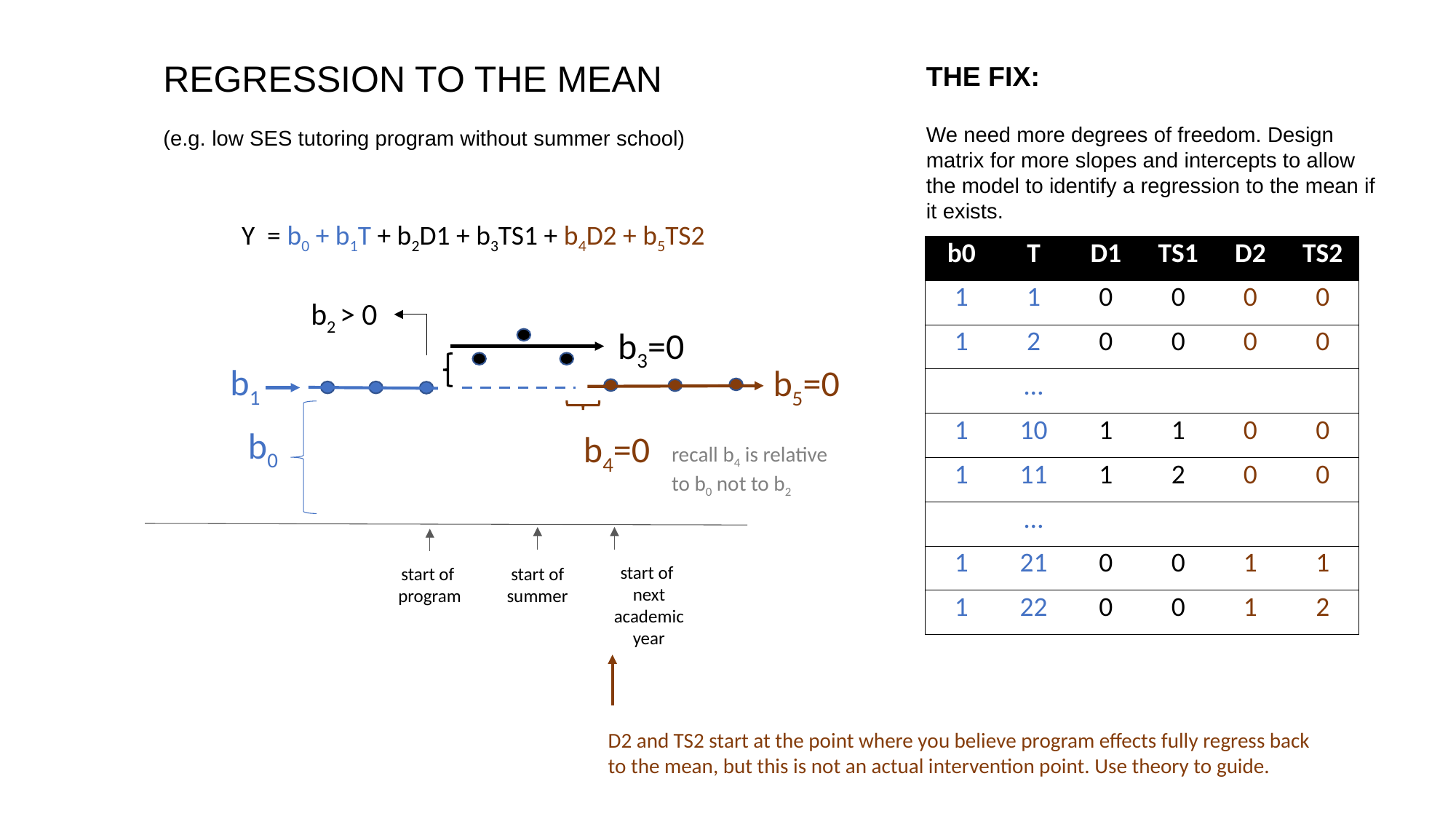

Regression to the mean
(e.g. low SES tutoring program without summer school)
THE FIX:

We need more degrees of freedom. Design matrix for more slopes and intercepts to allow the model to identify a regression to the mean if it exists.
Y  = b0 + b1T + b2D1 + b3TS1 + b4D2 + b5TS2
| b0 | T | D1 | TS1 | D2 | TS2 |
| --- | --- | --- | --- | --- | --- |
| 1 | 1 | 0 | 0 | 0 | 0 |
| 1 | 2 | 0 | 0 | 0 | 0 |
|  | … |  |  |  |  |
| 1 | 10 | 1 | 1 | 0 | 0 |
| 1 | 11 | 1 | 2 | 0 | 0 |
|  | … |  |  |  |  |
| 1 | 21 | 0 | 0 | 1 | 1 |
| 1 | 22 | 0 | 0 | 1 | 2 |
b2 > 0
b3=0

b1
b5=0

b0
b4=0
recall b4 is relative
to b0 not to b2
start of
next
academic
year
start of
program
start of
summer
D2 and TS2 start at the point where you believe program effects fully regress back to the mean, but this is not an actual intervention point. Use theory to guide.